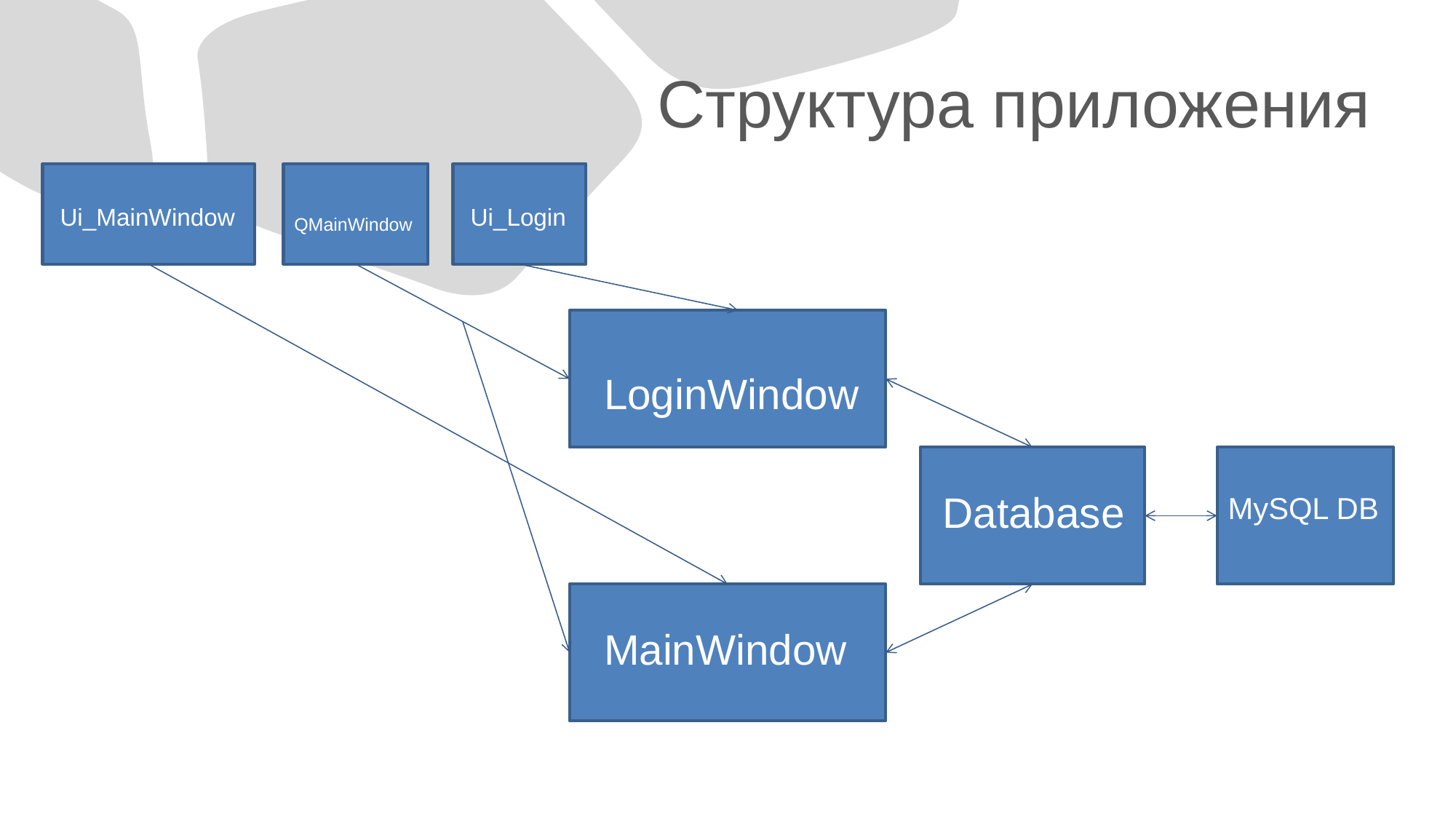

# Структура приложения

 Ui_Login

 Ui_MainWindow

QMainWindow

  LoginWindow

 Database

MySQL DB

  MainWindow